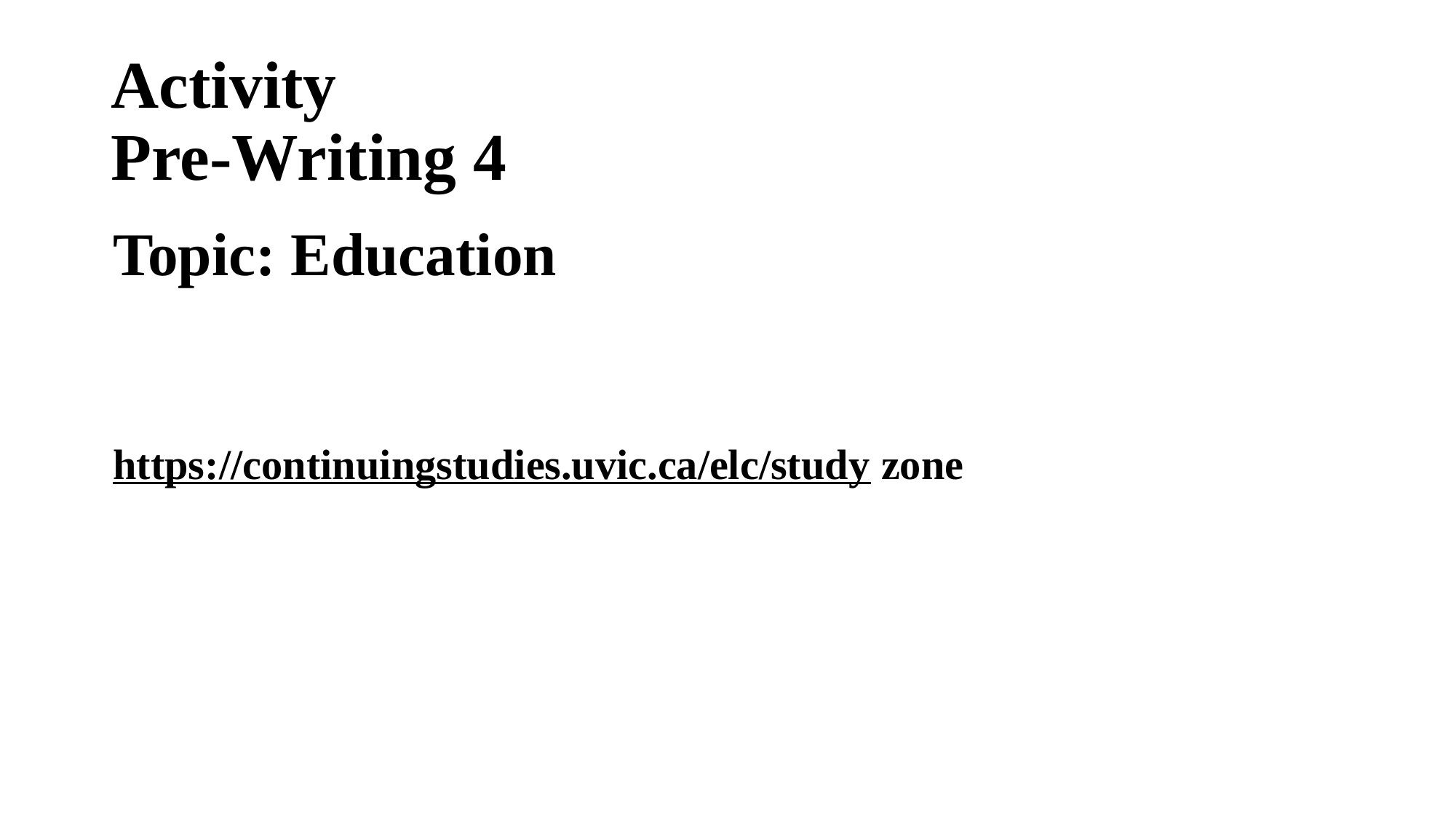

# Activity Pre-Writing 4
Topic: Education

https://continuingstudies.uvic.ca/elc/study zone